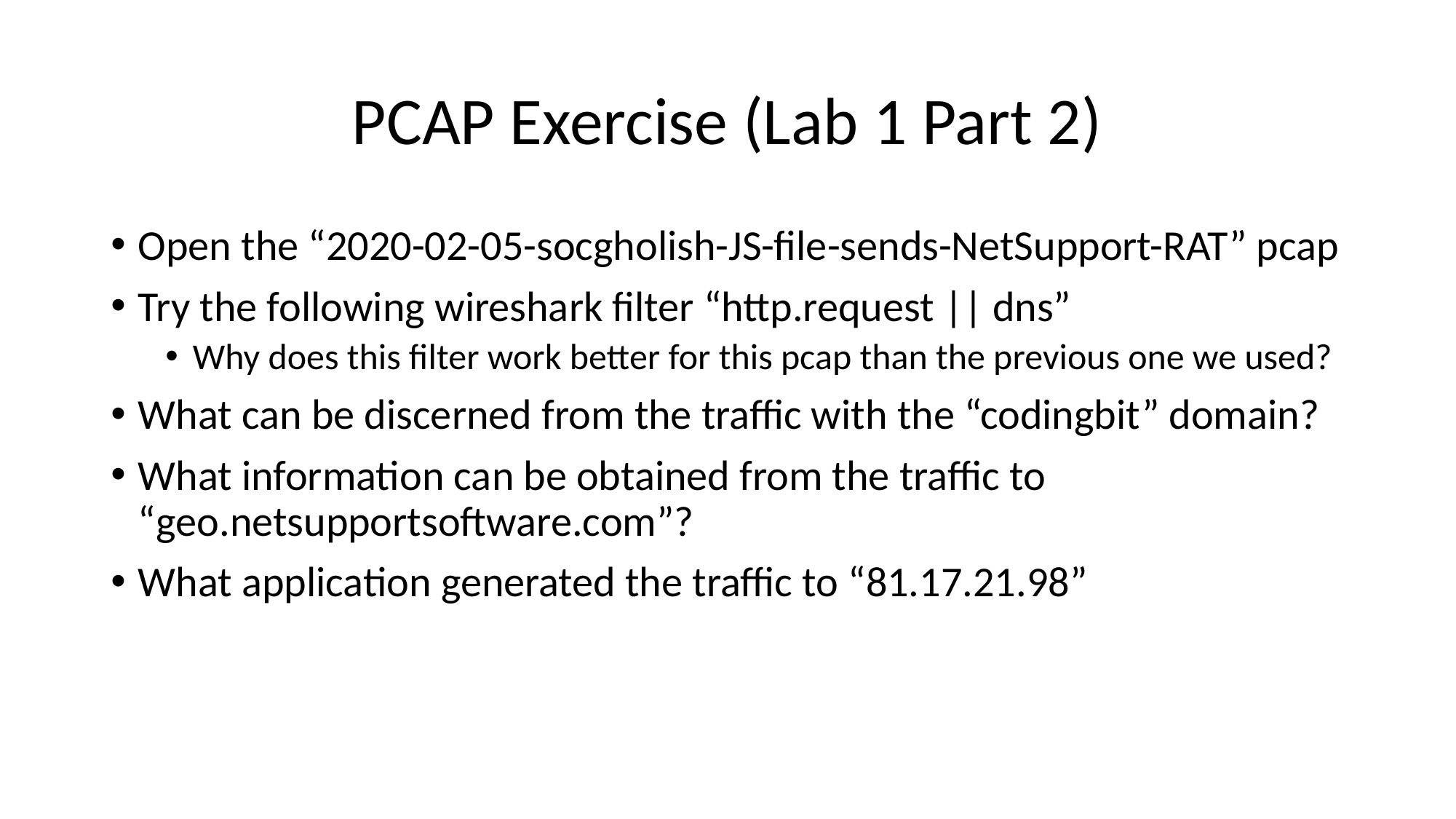

# PCAP Exercise (Lab 1 Part 2)
Open the “2020-02-05-socgholish-JS-file-sends-NetSupport-RAT” pcap
Try the following wireshark filter “http.request || dns”
Why does this filter work better for this pcap than the previous one we used?
What can be discerned from the traffic with the “codingbit” domain?
What information can be obtained from the traffic to “geo.netsupportsoftware.com”?
What application generated the traffic to “81.17.21.98”